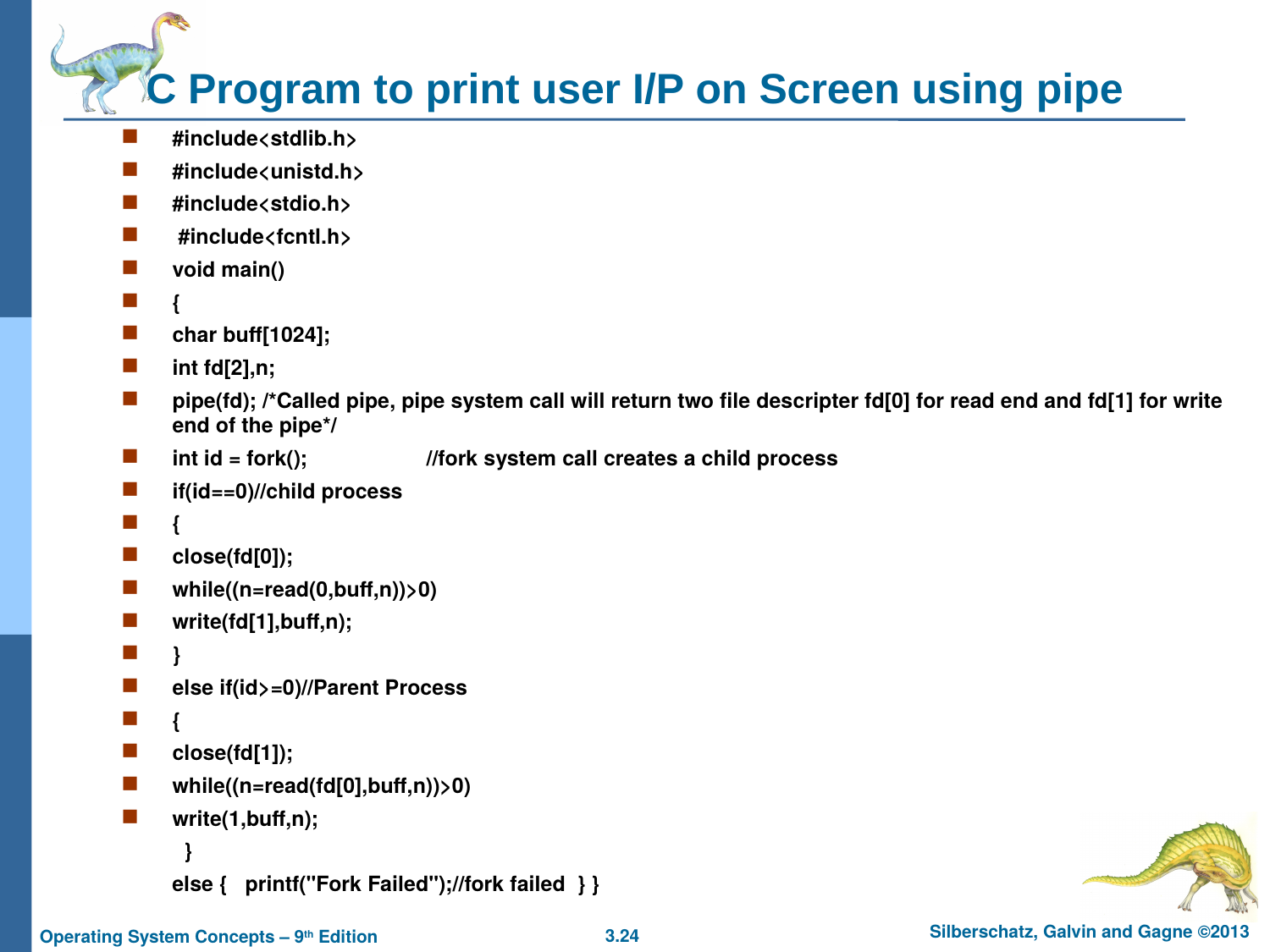

# C Program to print user I/P on Screen using pipe
#include<stdlib.h>
#include<unistd.h>
#include<stdio.h>
 #include<fcntl.h>
void main()
{
char buff[1024];
int fd[2],n;
pipe(fd); /*Called pipe, pipe system call will return two file descripter fd[0] for read end and fd[1] for write end of the pipe*/
int id = fork();	//fork system call creates a child process
if(id==0)//child process
{
close(fd[0]);
while((n=read(0,buff,n))>0)
write(fd[1],buff,n);
}
else if(id>=0)//Parent Process
{
close(fd[1]);
while((n=read(fd[0],buff,n))>0)
write(1,buff,n);
          }
        else {   printf("Fork Failed");//fork failed  } }